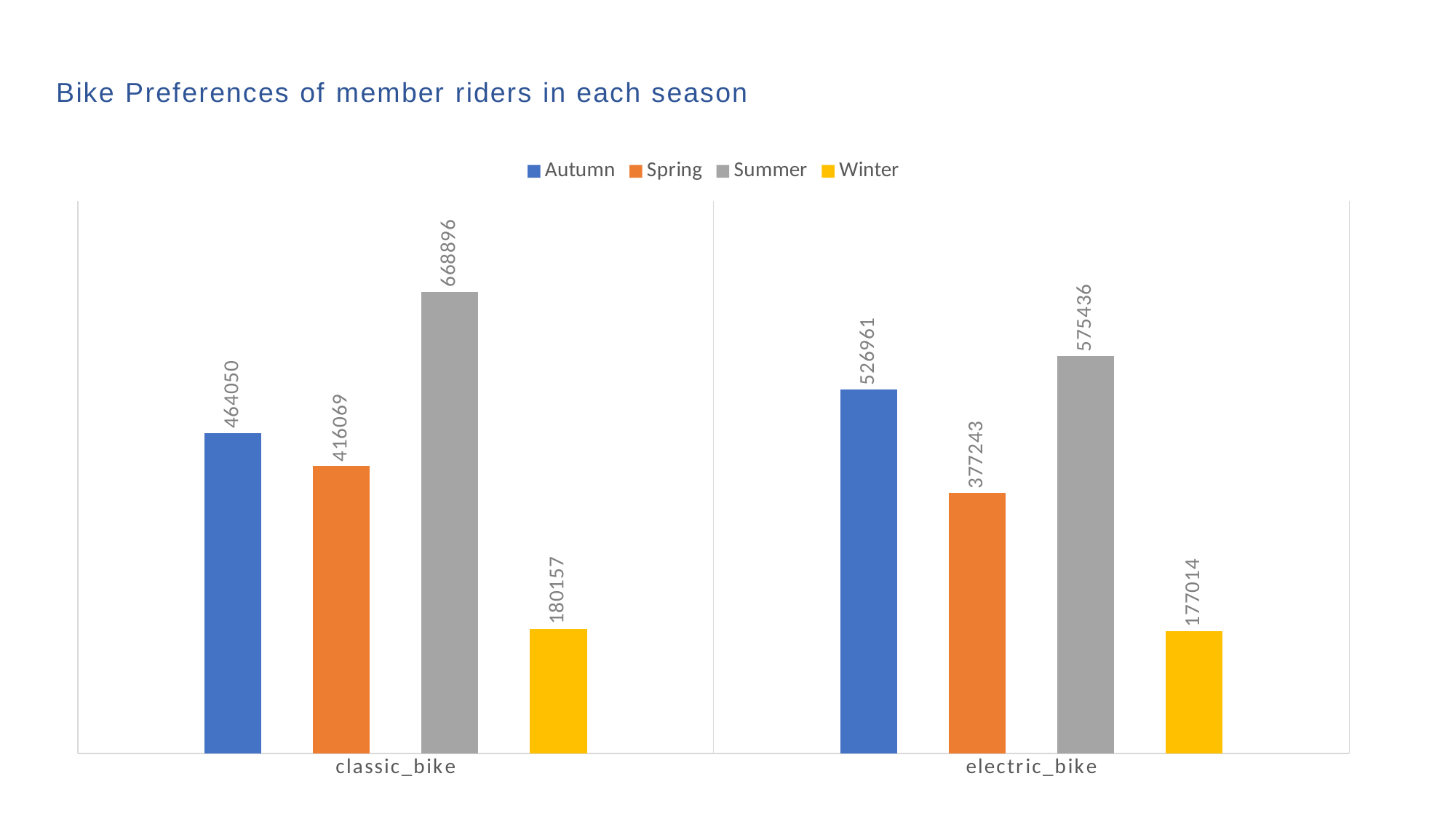

### Chart: Bike Preferences of member riders in each season

| Category | Autumn | Spring | Summer | Winter |
|---|---|---|---|---|
| classic_bike | 464050.0 | 416069.0 | 668896.0 | 180157.0 |
| electric_bike | 526961.0 | 377243.0 | 575436.0 | 177014.0 |